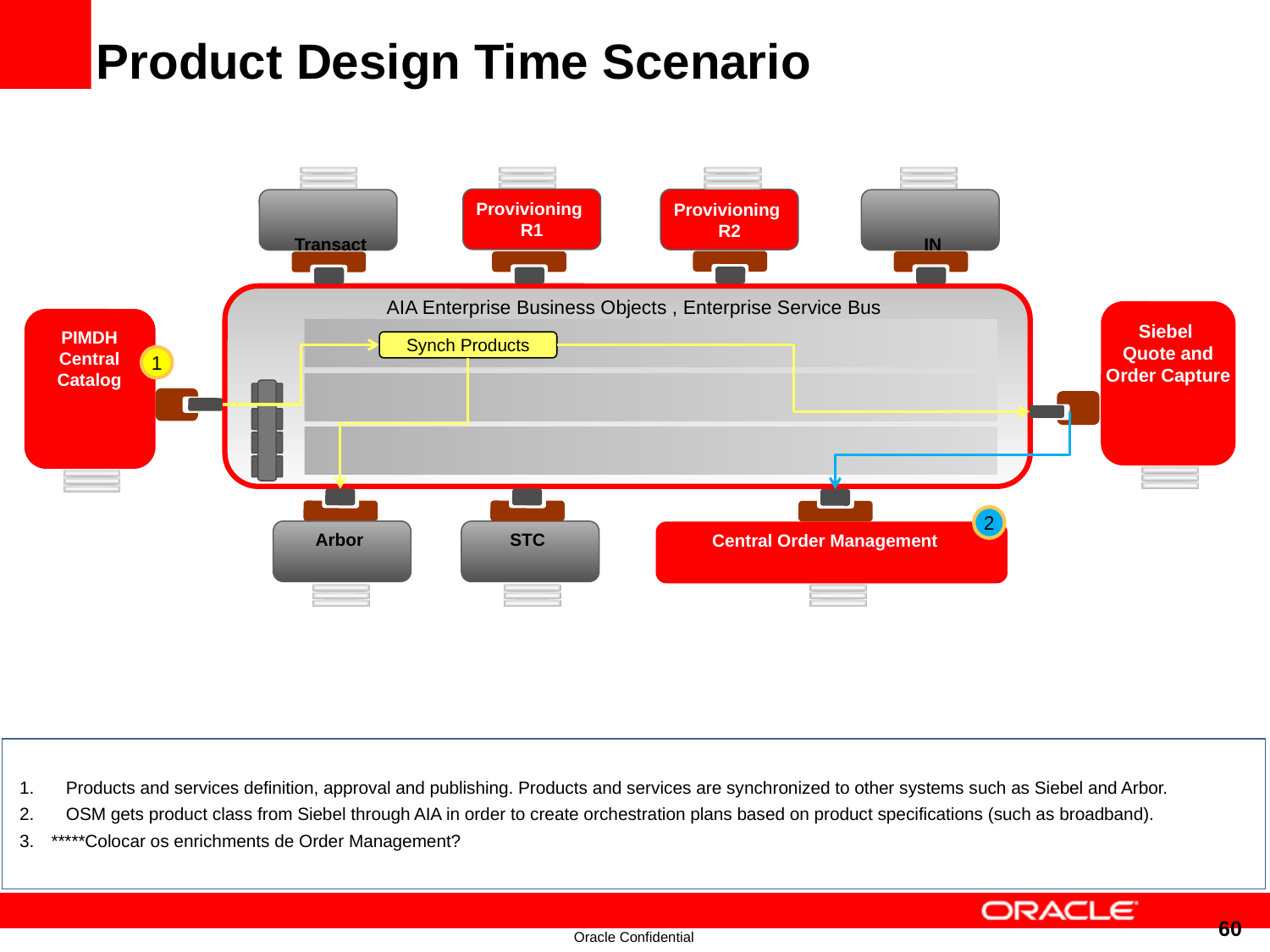

# Product Design Time Scenario

Provivioning
R1
Provivioning
R2
Transact

IN

AIA Enterprise Business Objects , Enterprise Service Bus

Siebel
Quote and Order Capture

PIMDH
Central Catalog

Synch Products
1

2

Arbor

STC

Central Order Management

   Products and services definition, approval and publishing. Products and services are synchronized to other systems such as Siebel and Arbor.
   OSM gets product class from Siebel through AIA in order to create orchestration plans based on product specifications (such as broadband).
*****Colocar os enrichments de Order Management?
60